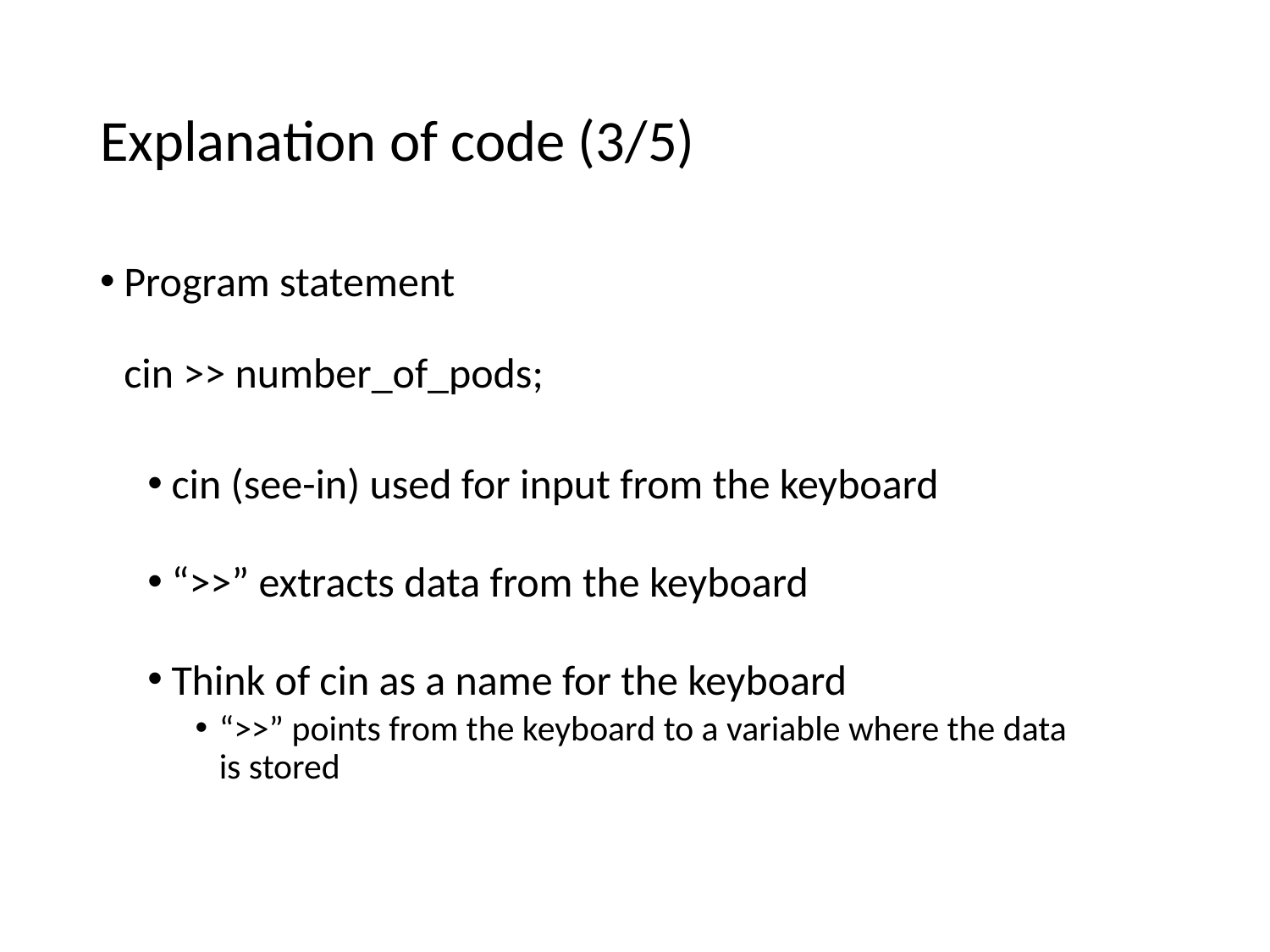

# Explanation of code (3/5)
Program statement
cin >> number_of_pods;

cin (see-in) used for input from the keyboard
“>>” extracts data from the keyboard
Think of cin as a name for the keyboard
“>>” points from the keyboard to a variable where the data
is stored